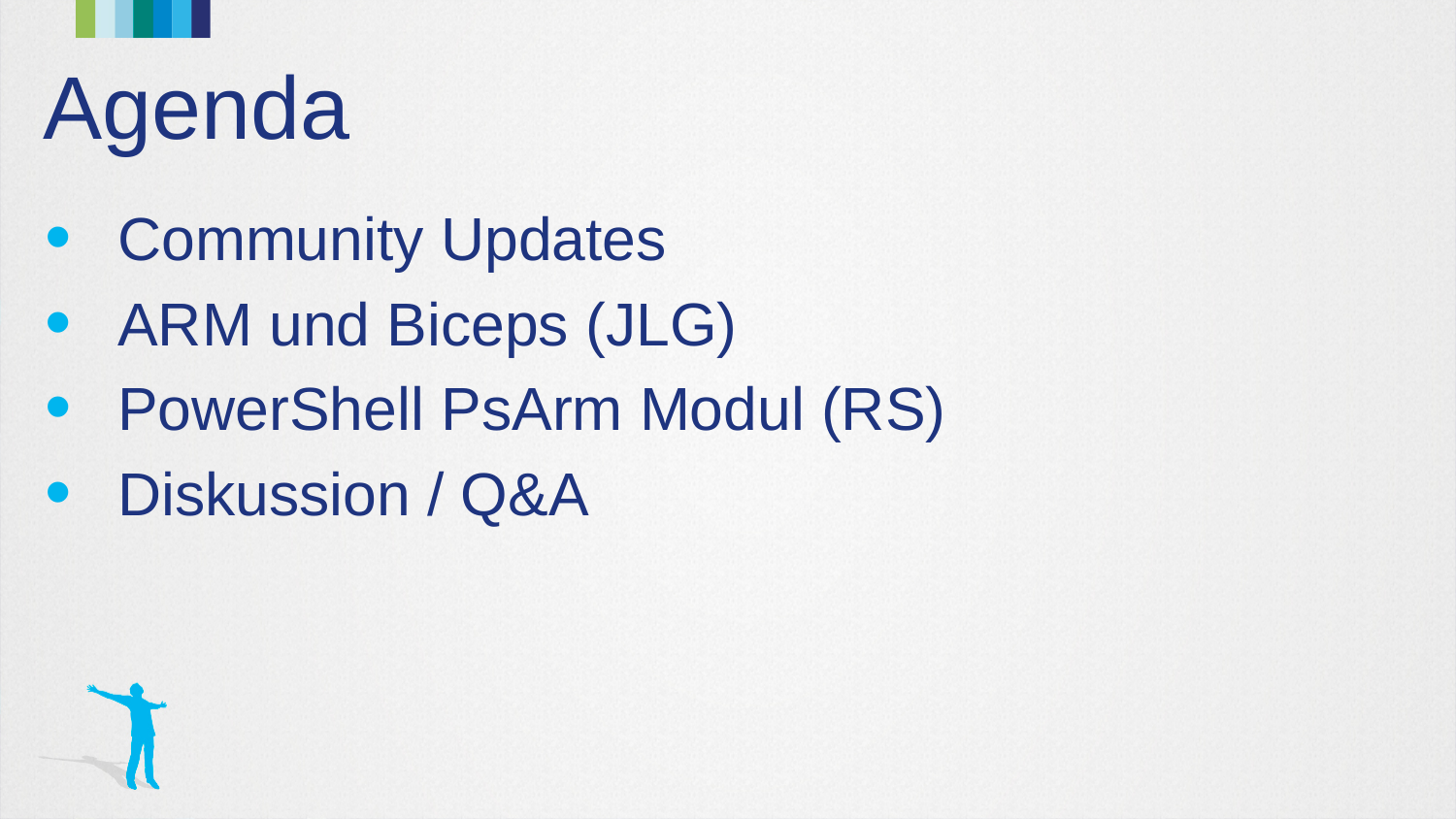

# Agenda
Community Updates
ARM und Biceps (JLG)
PowerShell PsArm Modul (RS)
Diskussion / Q&A